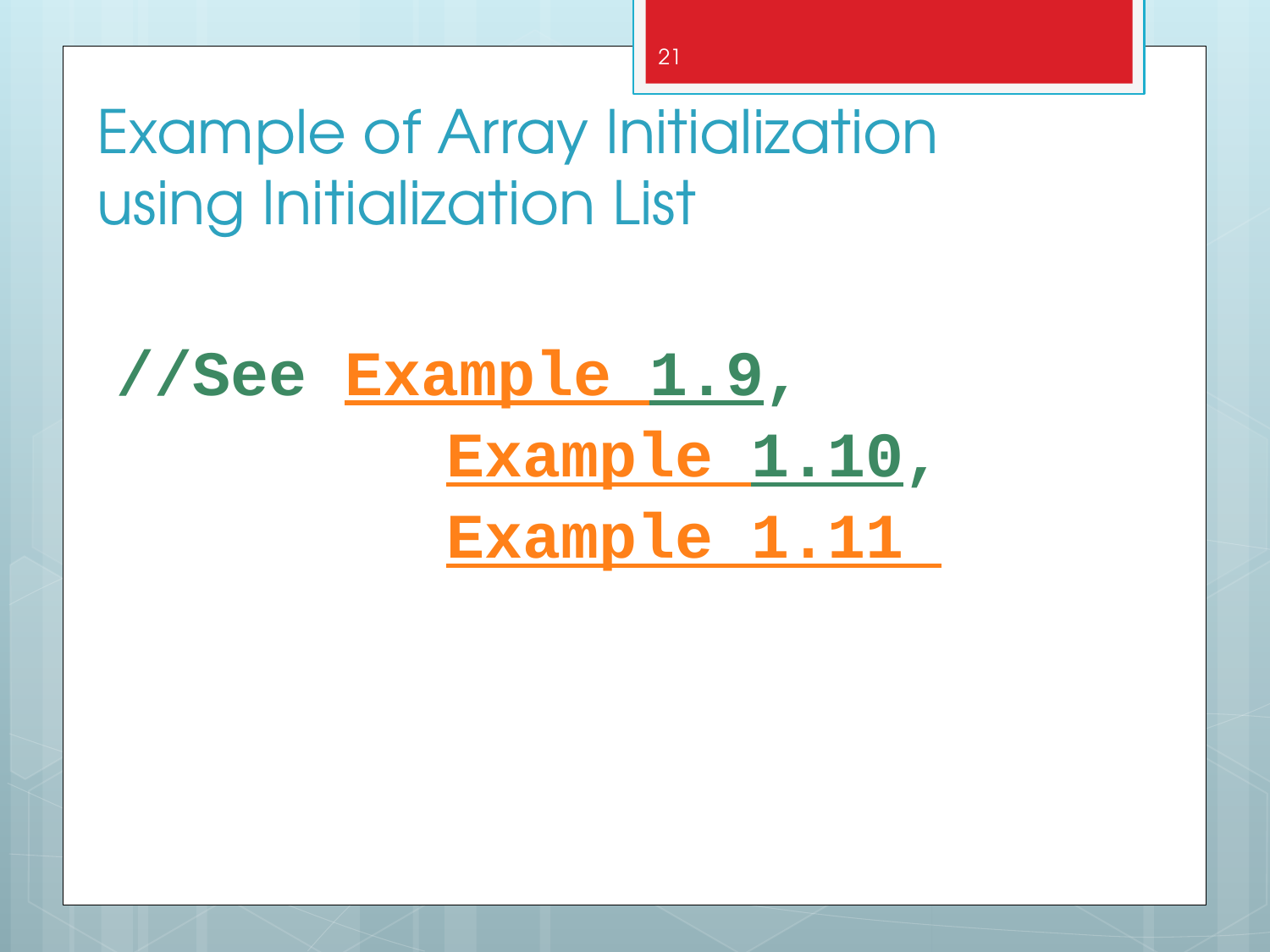

21
# Example of Array Initialization using Initialization List

//See Example 1.9,
			 Example 1.10,
			 Example 1.11